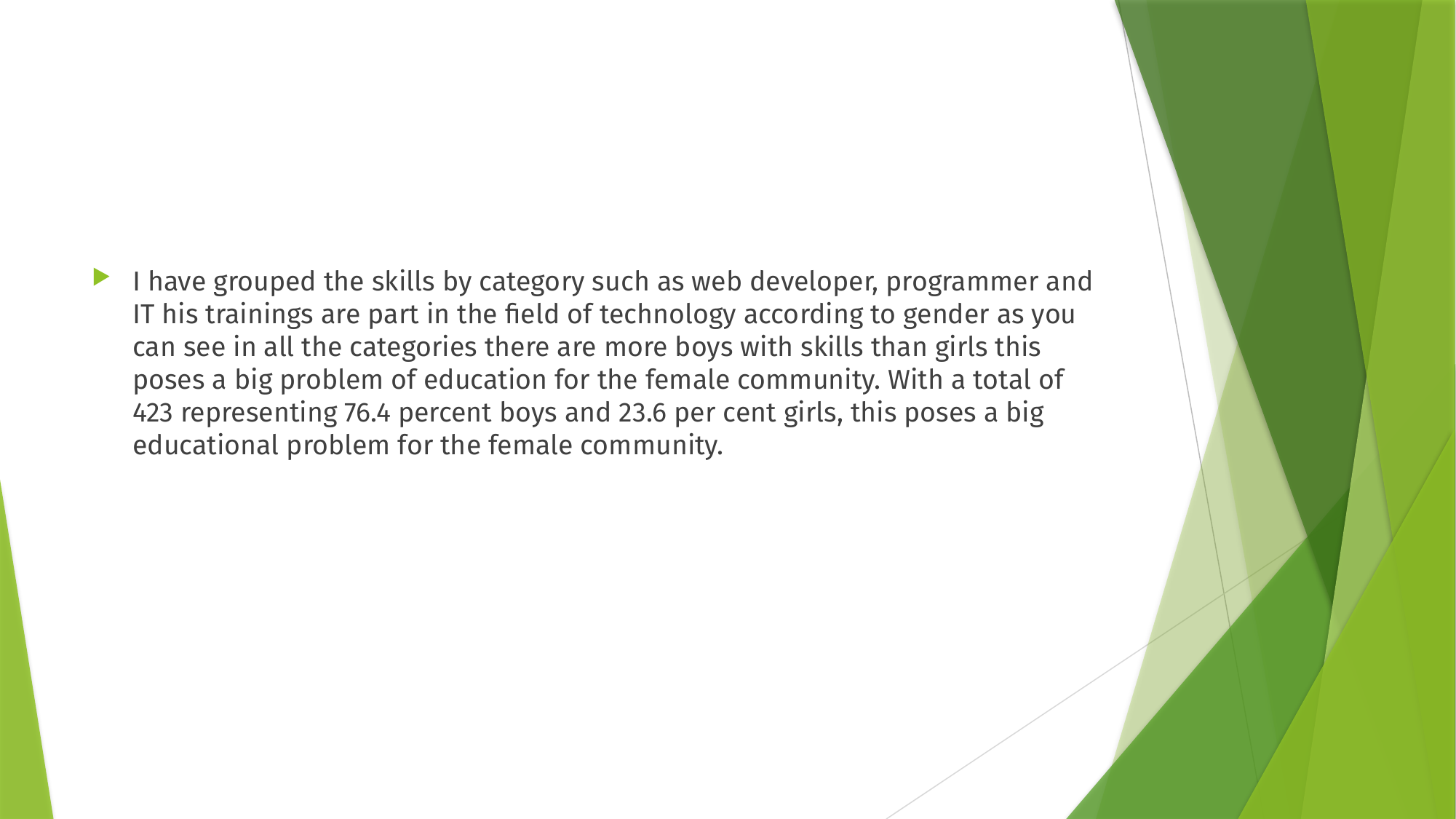

#
I have grouped the skills by category such as web developer, programmer and IT his trainings are part in the field of technology according to gender as you can see in all the categories there are more boys with skills than girls this poses a big problem of education for the female community. With a total of 423 representing 76.4 percent boys and 23.6 per cent girls, this poses a big educational problem for the female community.